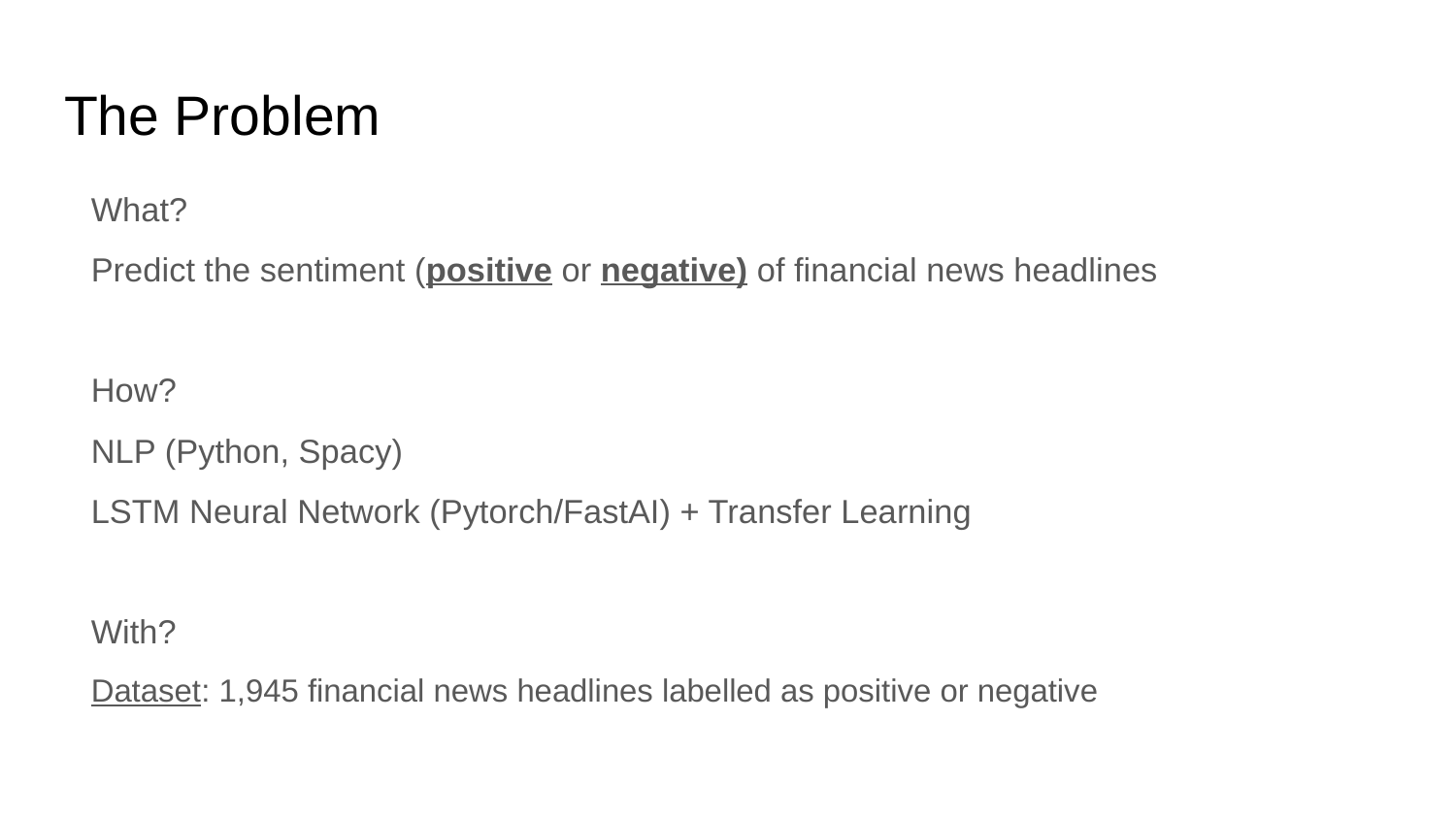

# The Problem
What?
Predict the sentiment (positive or negative) of financial news headlines

How?
NLP (Python, Spacy)
LSTM Neural Network (Pytorch/FastAI) + Transfer Learning

With?
Dataset: 1,945 financial news headlines labelled as positive or negative